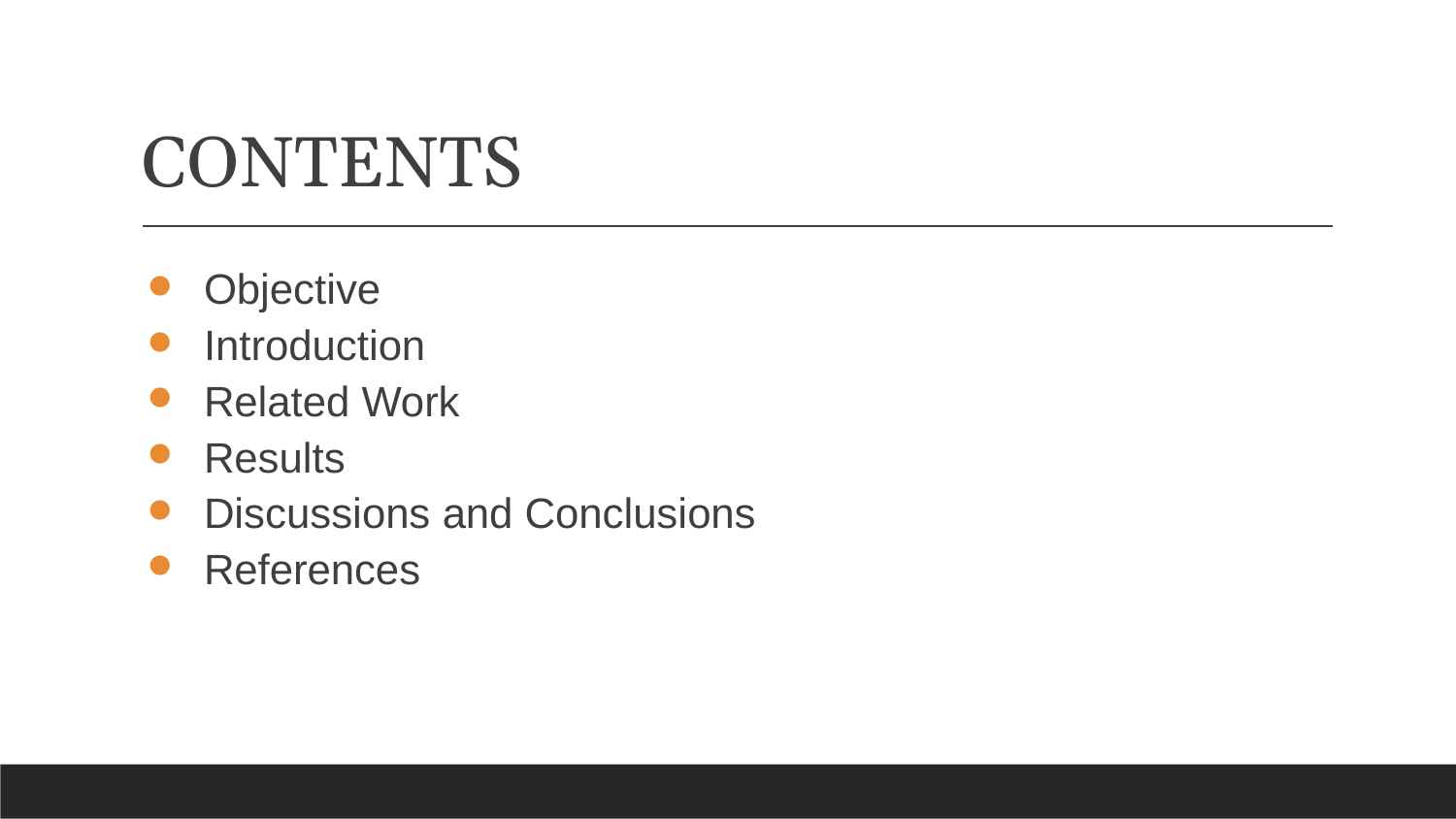

# CONTENTS
Objective
Introduction
Related Work
Results
Discussions and Conclusions
References